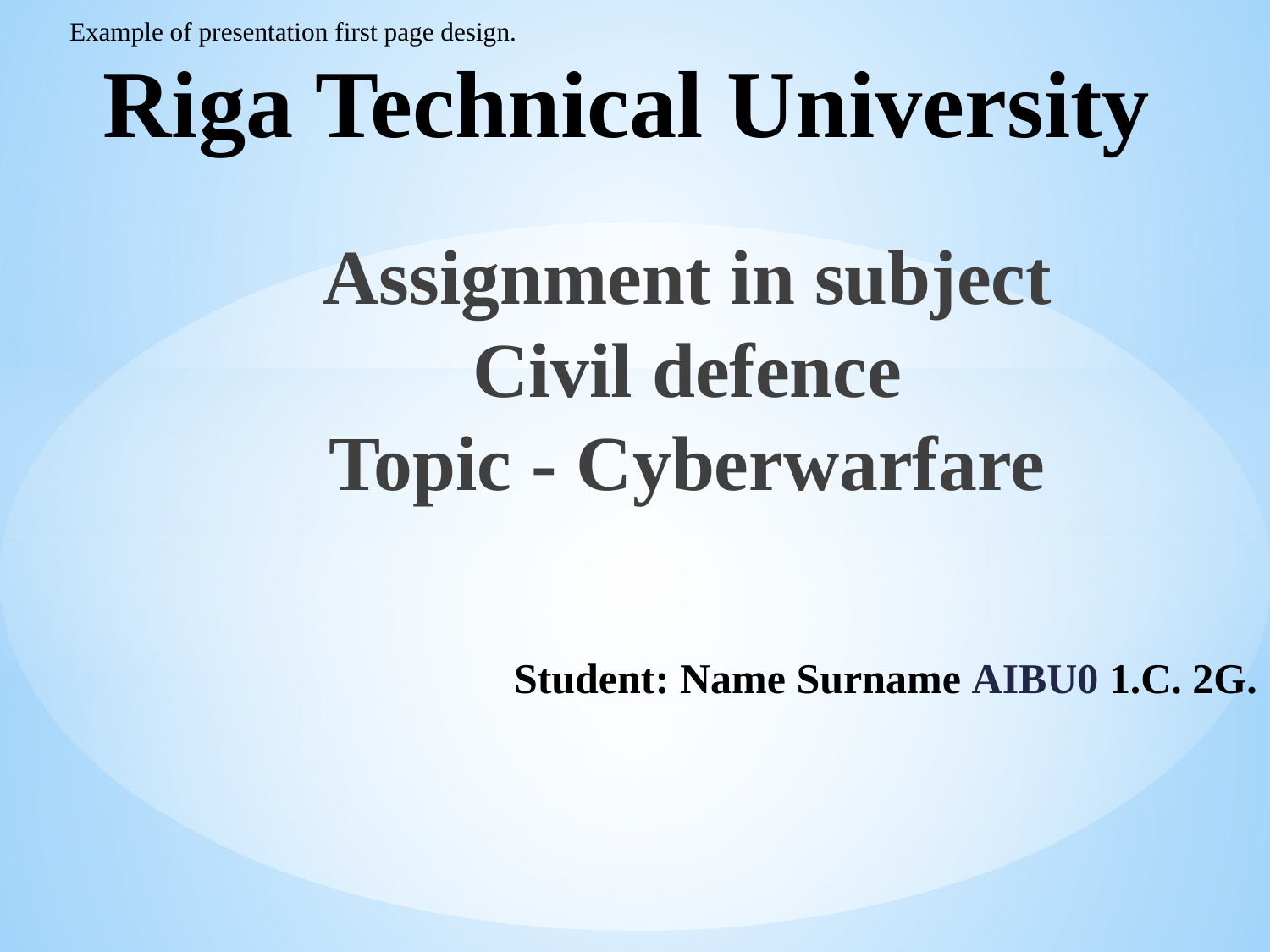

Example of presentation first page design.

# Riga Technical University
Assignment in subject
Civil defence
Topic - Cyberwarfare

Student: Name Surname AIBU0 1.C. 2G.